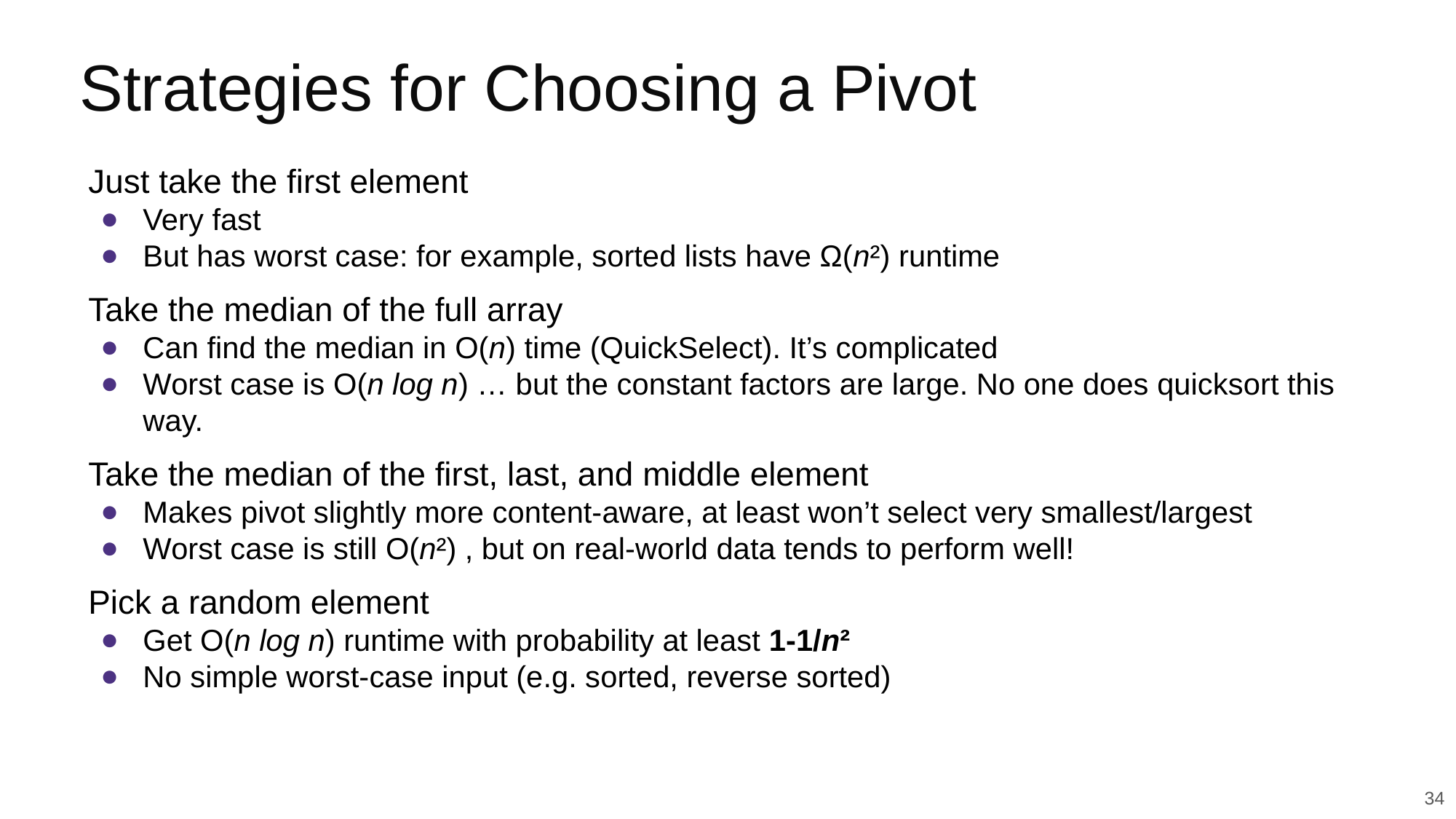

# Strategies for Choosing a Pivot
Just take the first element
Very fast
But has worst case: for example, sorted lists have Ω(n²) runtime
Take the median of the full array
Can find the median in O(n) time (QuickSelect). It’s complicated
Worst case is O(n log n) … but the constant factors are large. No one does quicksort this way.
Take the median of the first, last, and middle element
Makes pivot slightly more content-aware, at least won’t select very smallest/largest
Worst case is still O(n²) , but on real-world data tends to perform well!
Pick a random element
Get O(n log n) runtime with probability at least 1-1/n²
No simple worst-case input (e.g. sorted, reverse sorted)